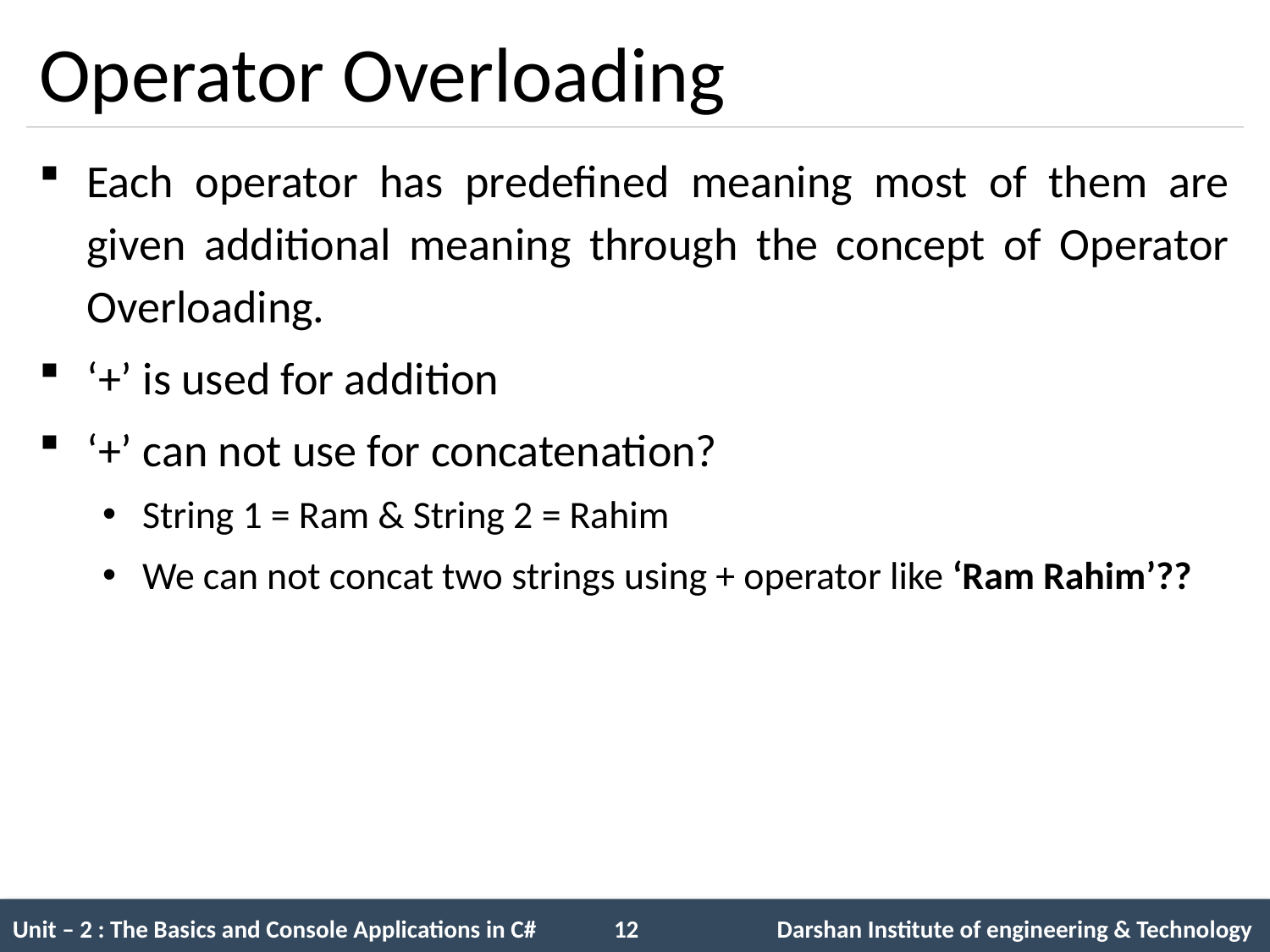

# Operator Overloading
Each operator has predefined meaning most of them are given additional meaning through the concept of Operator Overloading.
‘+’ is used for addition
‘+’ can not use for concatenation?
String 1 = Ram & String 2 = Rahim
We can not concat two strings using + operator like ‘Ram Rahim’??